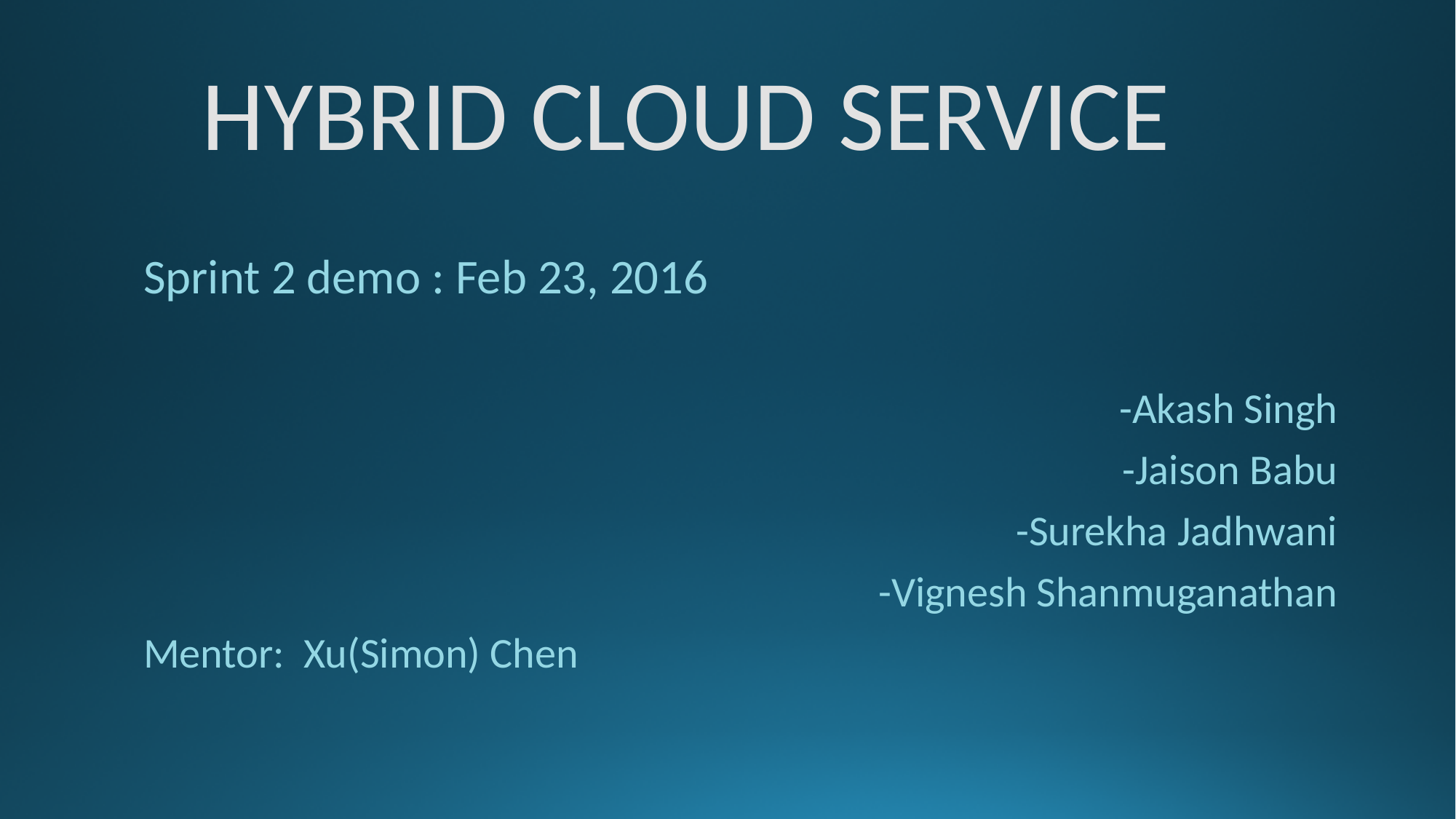

# HYBRID CLOUD SERVICE

Sprint 2 demo : Feb 23, 2016

-Akash Singh
-Jaison Babu
-Surekha Jadhwani
-Vignesh Shanmuganathan
Mentor:  Xu(Simon) Chen